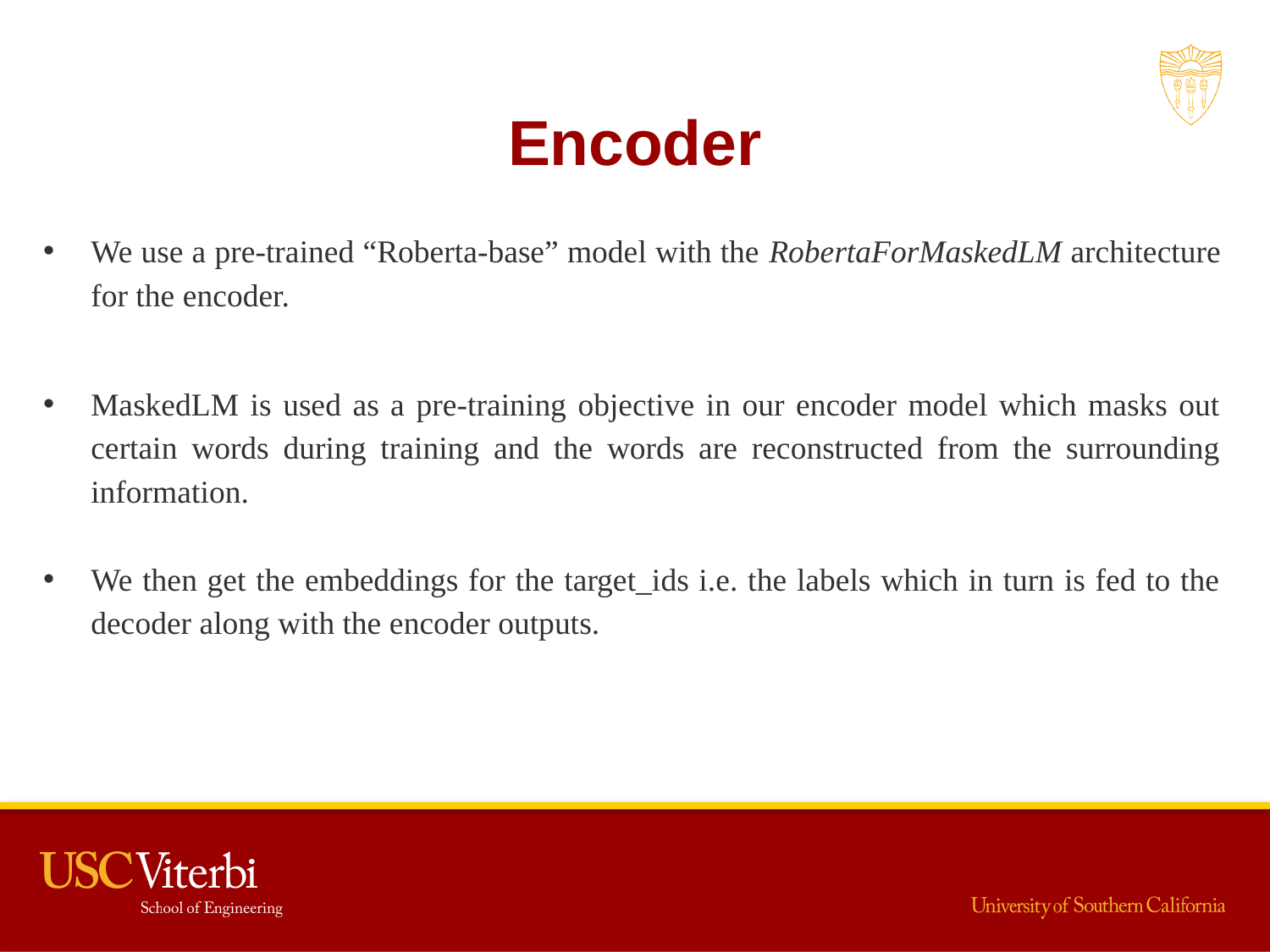

Encoder
We use a pre-trained “Roberta-base” model with the RobertaForMaskedLM architecture for the encoder.

MaskedLM is used as a pre-training objective in our encoder model which masks out certain words during training and the words are reconstructed from the surrounding information.

We then get the embeddings for the target_ids i.e. the labels which in turn is fed to the decoder along with the encoder outputs.